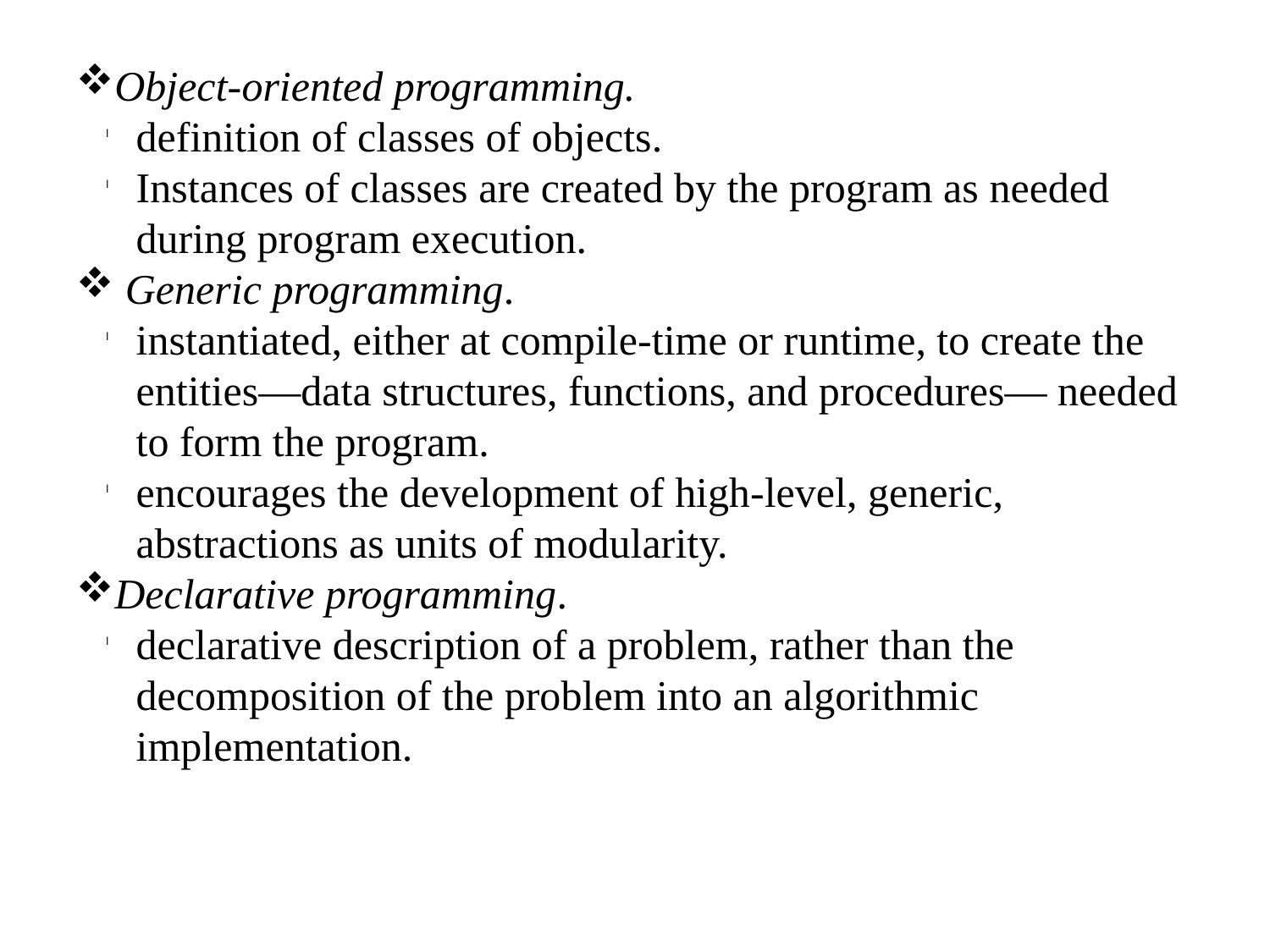

Object-oriented programming.
definition of classes of objects.
Instances of classes are created by the program as needed during program execution.
 Generic programming.
instantiated, either at compile-time or runtime, to create the entities—data structures, functions, and procedures— needed to form the program.
encourages the development of high-level, generic, abstractions as units of modularity.
Declarative programming.
declarative description of a problem, rather than the decomposition of the problem into an algorithmic implementation.